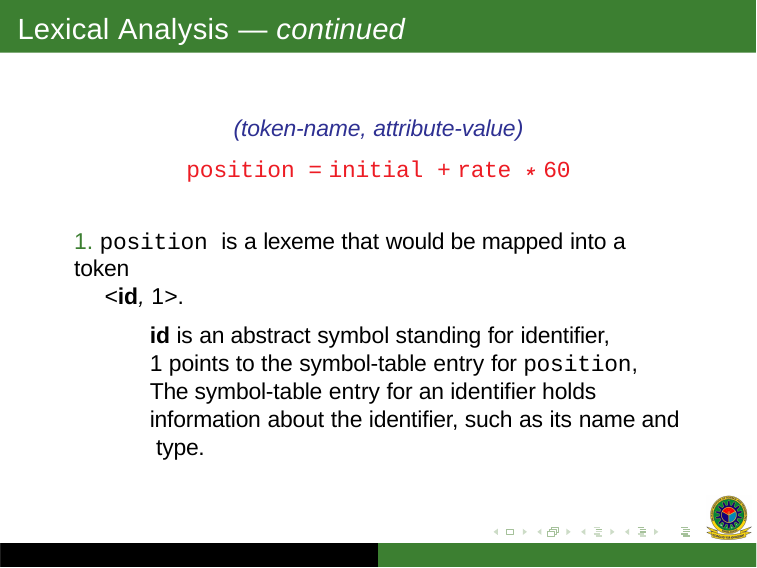

# Lexical Analysis — continued
(token-name, attribute-value)
position = initial + rate ∗ 60

1. position is a lexeme that would be mapped into a token
<id, 1>.
id is an abstract symbol standing for identifier,
1 points to the symbol-table entry for position,  The symbol-table entry for an identifier holds  information about the identifier, such as its name and  type.